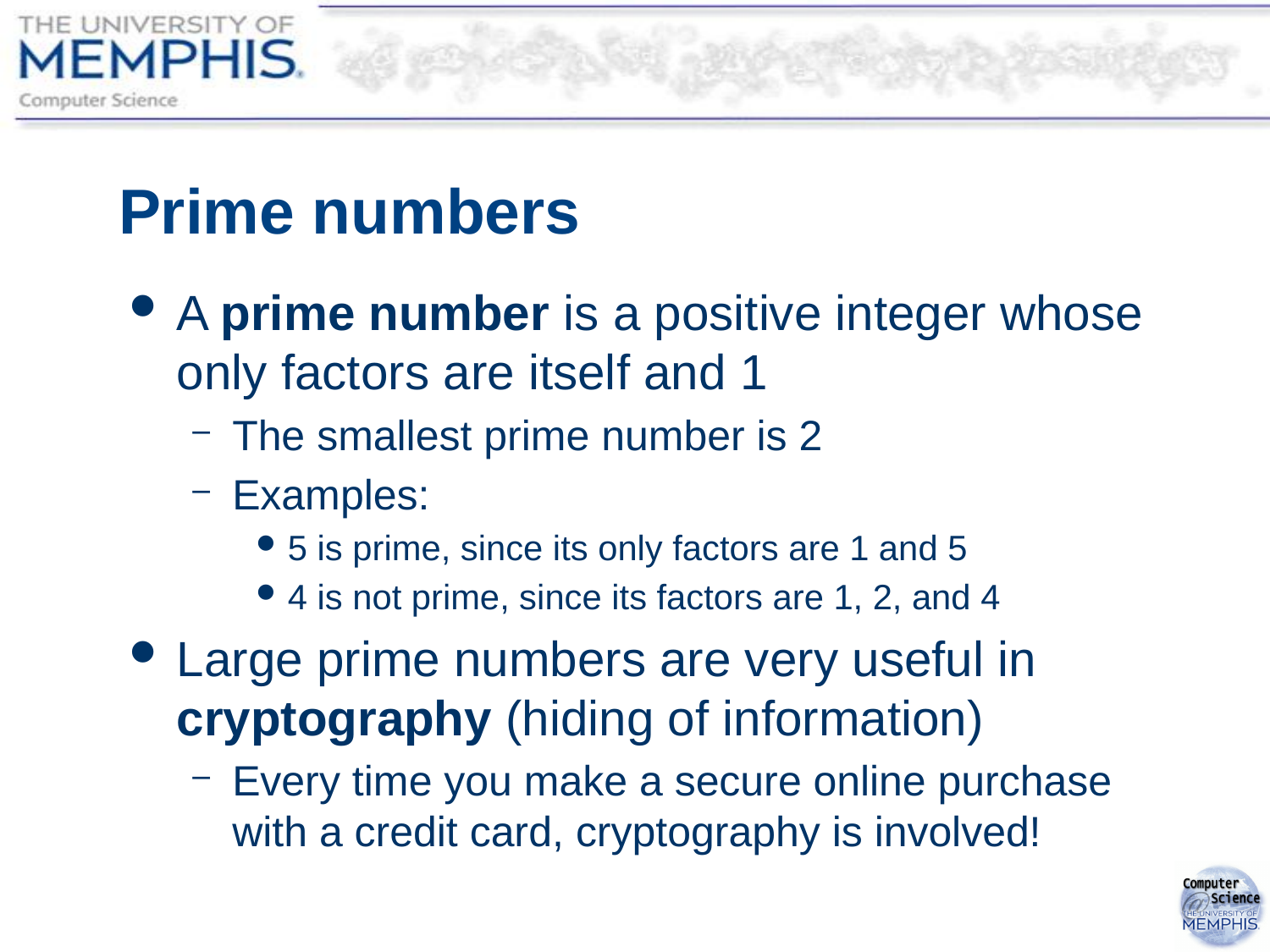

# Prime numbers
A prime number is a positive integer whose only factors are itself and 1
The smallest prime number is 2
Examples:
5 is prime, since its only factors are 1 and 5
4 is not prime, since its factors are 1, 2, and 4
Large prime numbers are very useful in cryptography (hiding of information)
Every time you make a secure online purchase with a credit card, cryptography is involved!